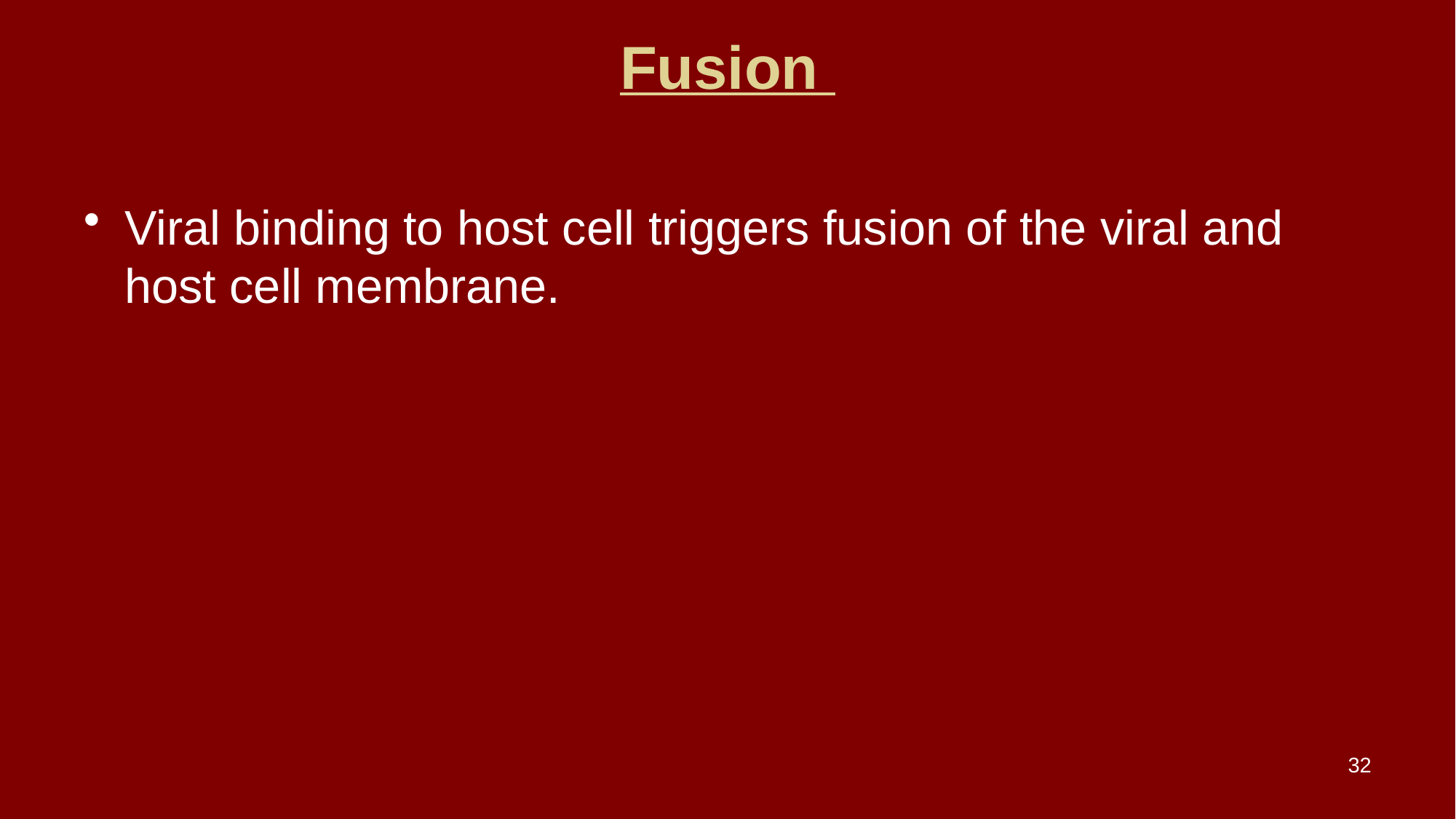

# Fusion
Viral binding to host cell triggers fusion of the viral and host cell membrane.

32